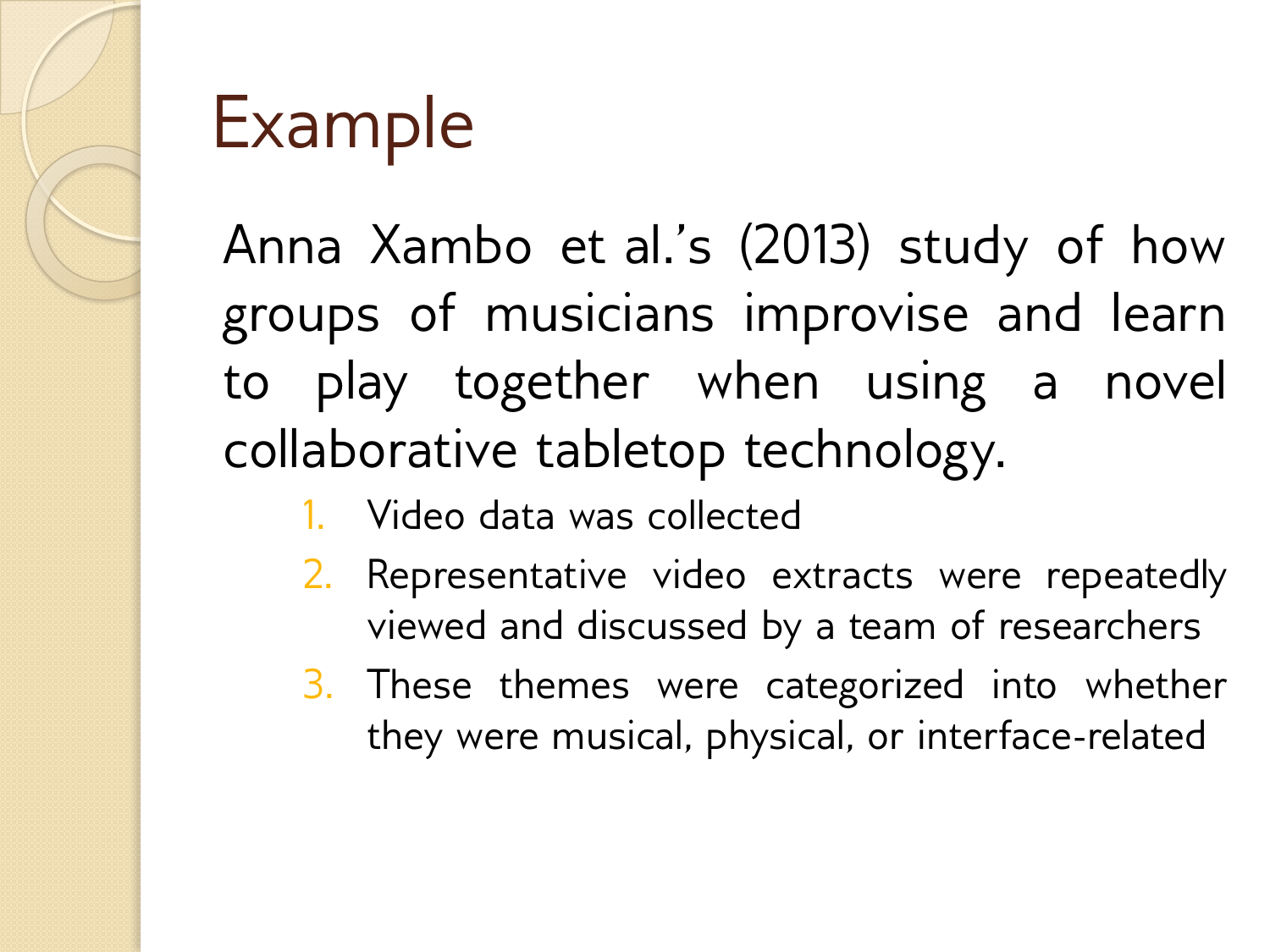

# Example
Anna Xambo et al.’s (2013) study of how groups of musicians improvise and learn to play together when using a novel collaborative tabletop technology.
Video data was collected
Representative video extracts were repeatedly viewed and discussed by a team of researchers
These themes were categorized into whether they were musical, physical, or interface-related